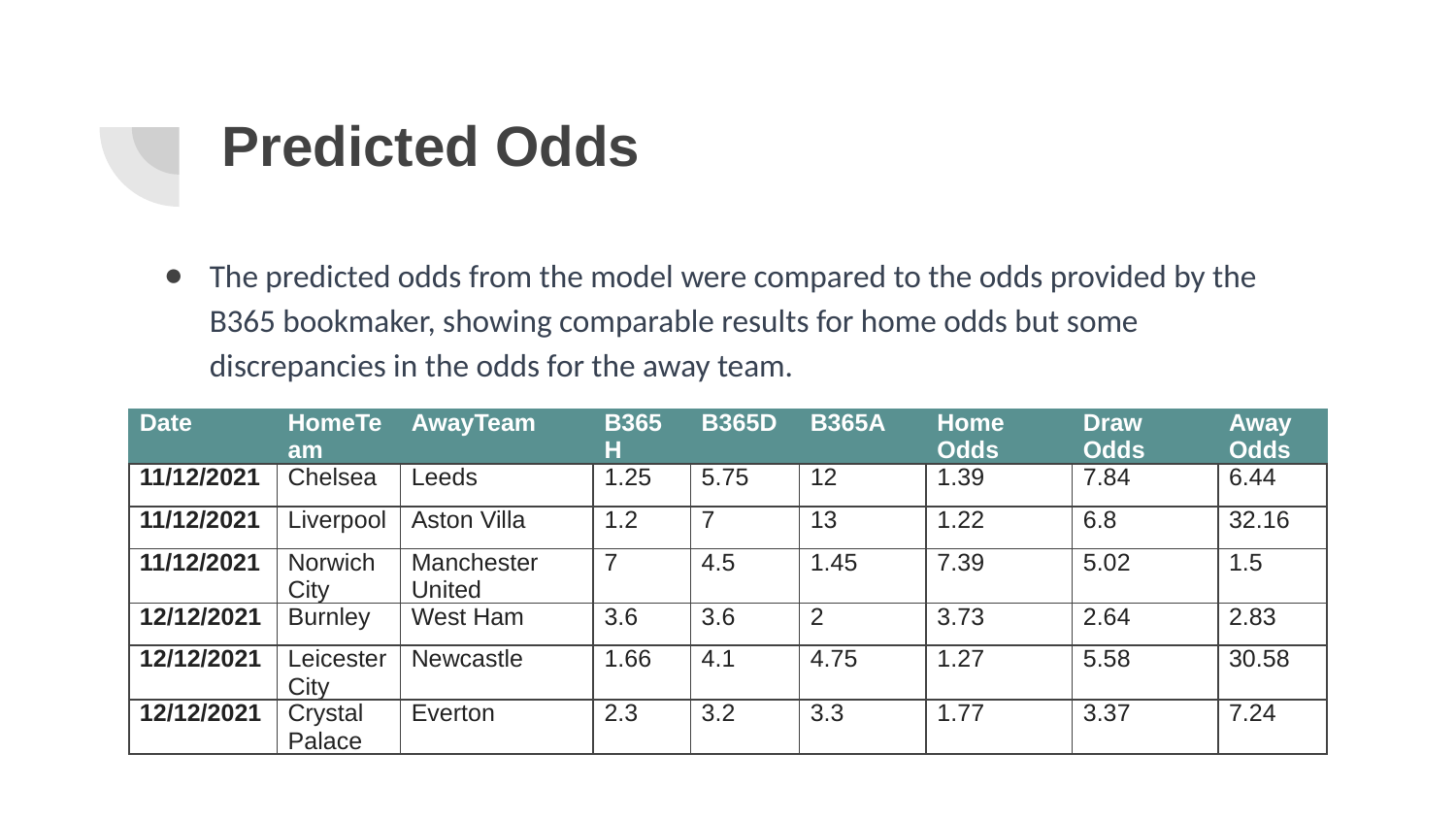

# Predicted Odds
The predicted odds from the model were compared to the odds provided by the B365 bookmaker, showing comparable results for home odds but some discrepancies in the odds for the away team.

| Date | HomeTeam | AwayTeam | B365H | B365D | B365A | Home Odds | Draw Odds | Away Odds |
| --- | --- | --- | --- | --- | --- | --- | --- | --- |
| 11/12/2021 | Chelsea | Leeds | 1.25 | 5.75 | 12 | 1.39 | 7.84 | 6.44 |
| 11/12/2021 | Liverpool | Aston Villa | 1.2 | 7 | 13 | 1.22 | 6.8 | 32.16 |
| 11/12/2021 | Norwich City | Manchester United | 7 | 4.5 | 1.45 | 7.39 | 5.02 | 1.5 |
| 12/12/2021 | Burnley | West Ham | 3.6 | 3.6 | 2 | 3.73 | 2.64 | 2.83 |
| 12/12/2021 | Leicester City | Newcastle | 1.66 | 4.1 | 4.75 | 1.27 | 5.58 | 30.58 |
| 12/12/2021 | Crystal Palace | Everton | 2.3 | 3.2 | 3.3 | 1.77 | 3.37 | 7.24 |